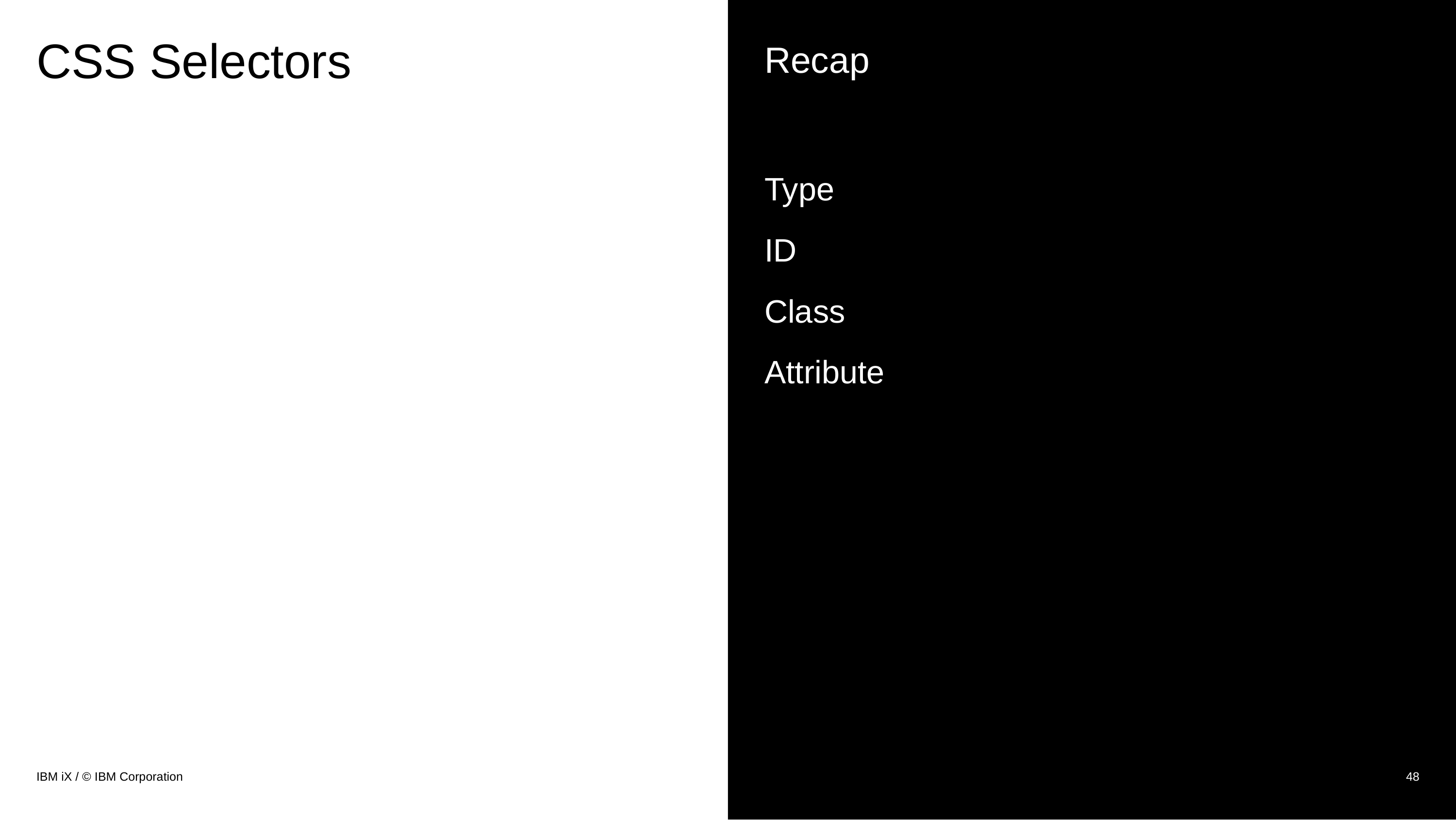

# CSS Selectors
Recap

Type
ID
Class
Attribute
IBM iX / © IBM Corporation
48